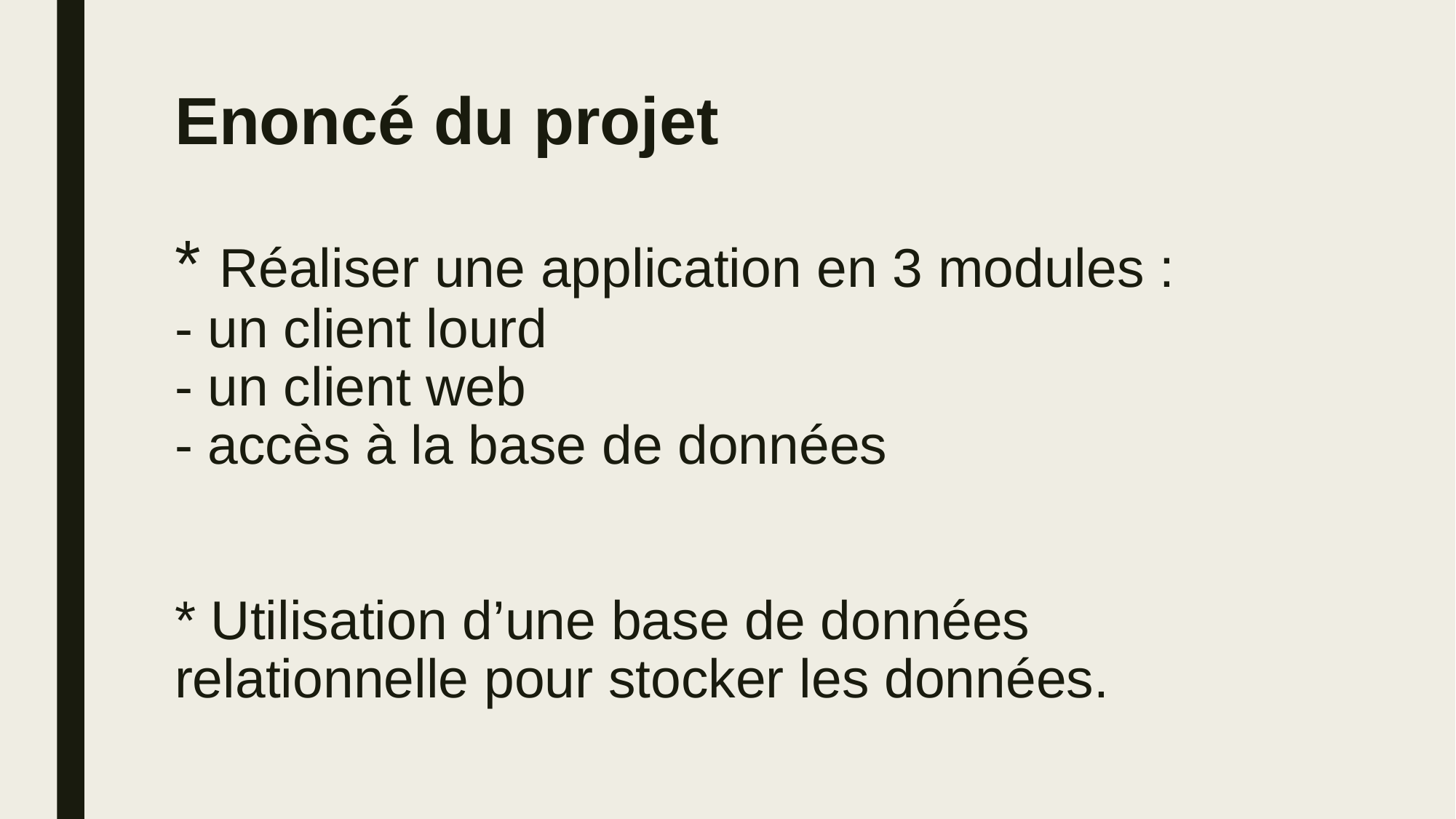

# Enoncé du projet * Réaliser une application en 3 modules : - un client lourd - un client web - accès à la base de données * Utilisation d’une base de données relationnelle pour stocker les données.